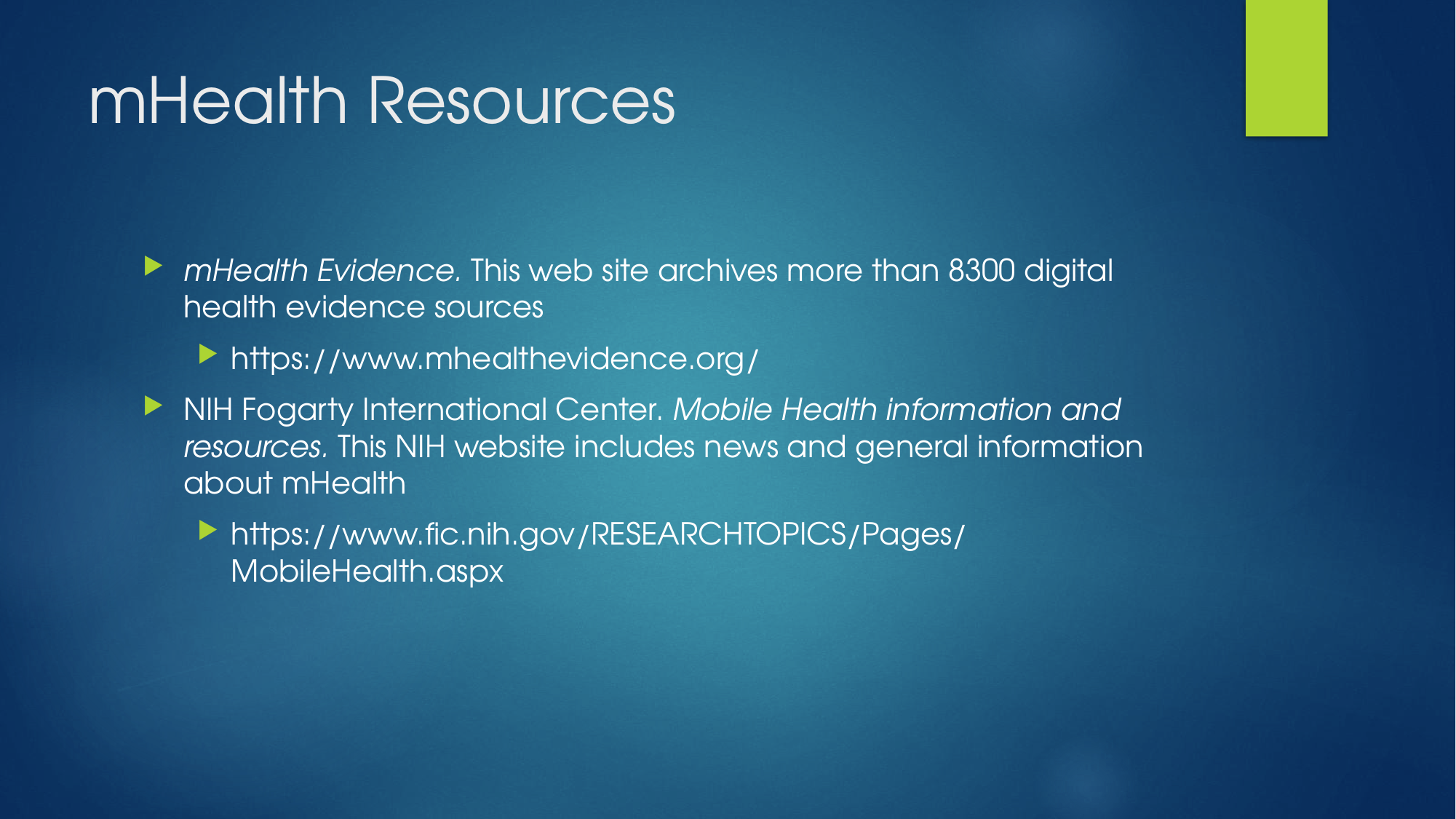

# mHealth Resources
mHealth Evidence. This web site archives more than 8300 digital health evidence sources
https://www.mhealthevidence.org/
NIH Fogarty International Center. Mobile Health information and resources. This NIH website includes news and general information about mHealth
https://www.fic.nih.gov/RESEARCHTOPICS/Pages/MobileHealth.aspx